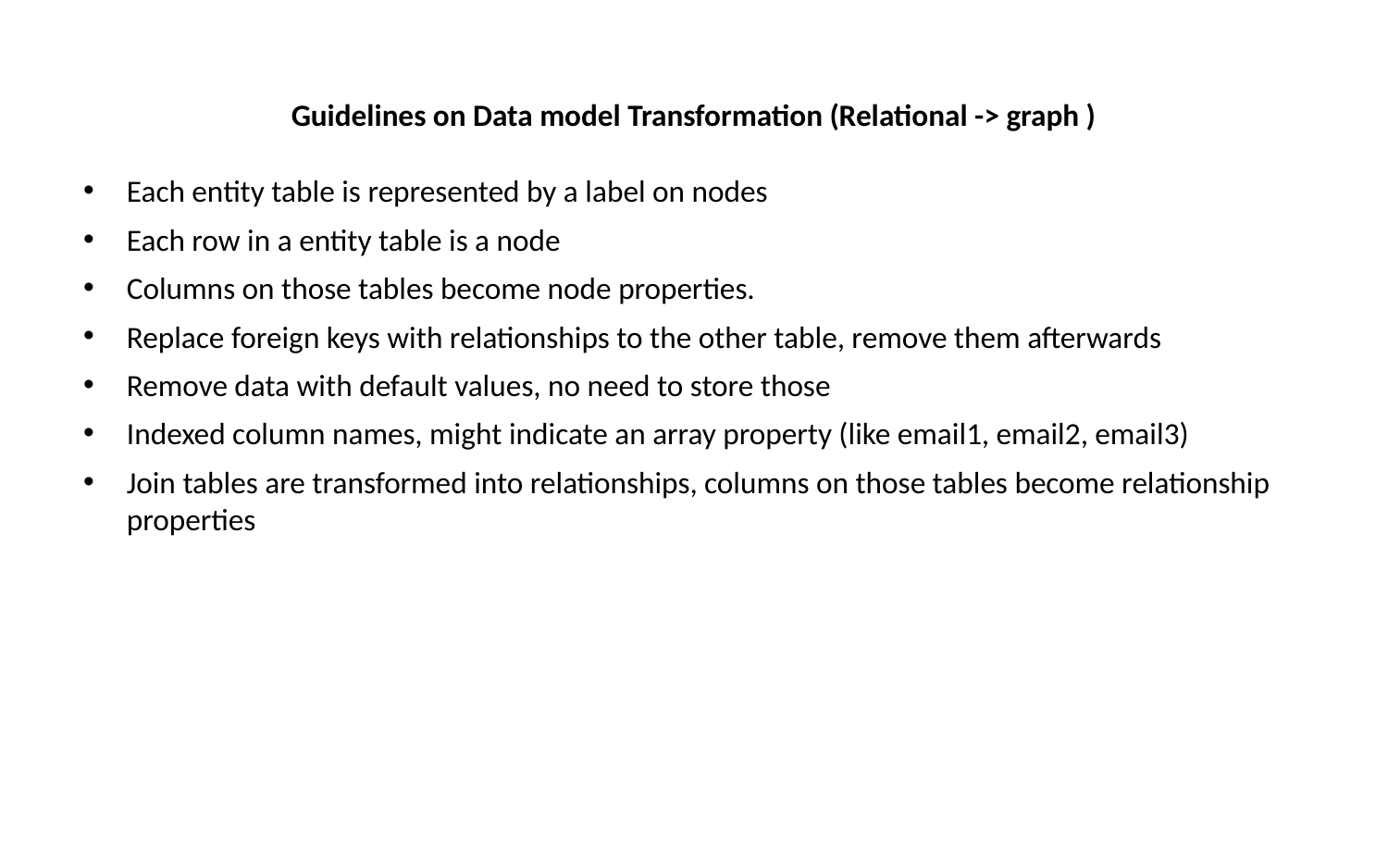

# Guidelines on Data model Transformation (Relational -> graph )
Each entity table is represented by a label on nodes
Each row in a entity table is a node
Columns on those tables become node properties.
Replace foreign keys with relationships to the other table, remove them afterwards
Remove data with default values, no need to store those
Indexed column names, might indicate an array property (like email1, email2, email3)
Join tables are transformed into relationships, columns on those tables become relationship properties